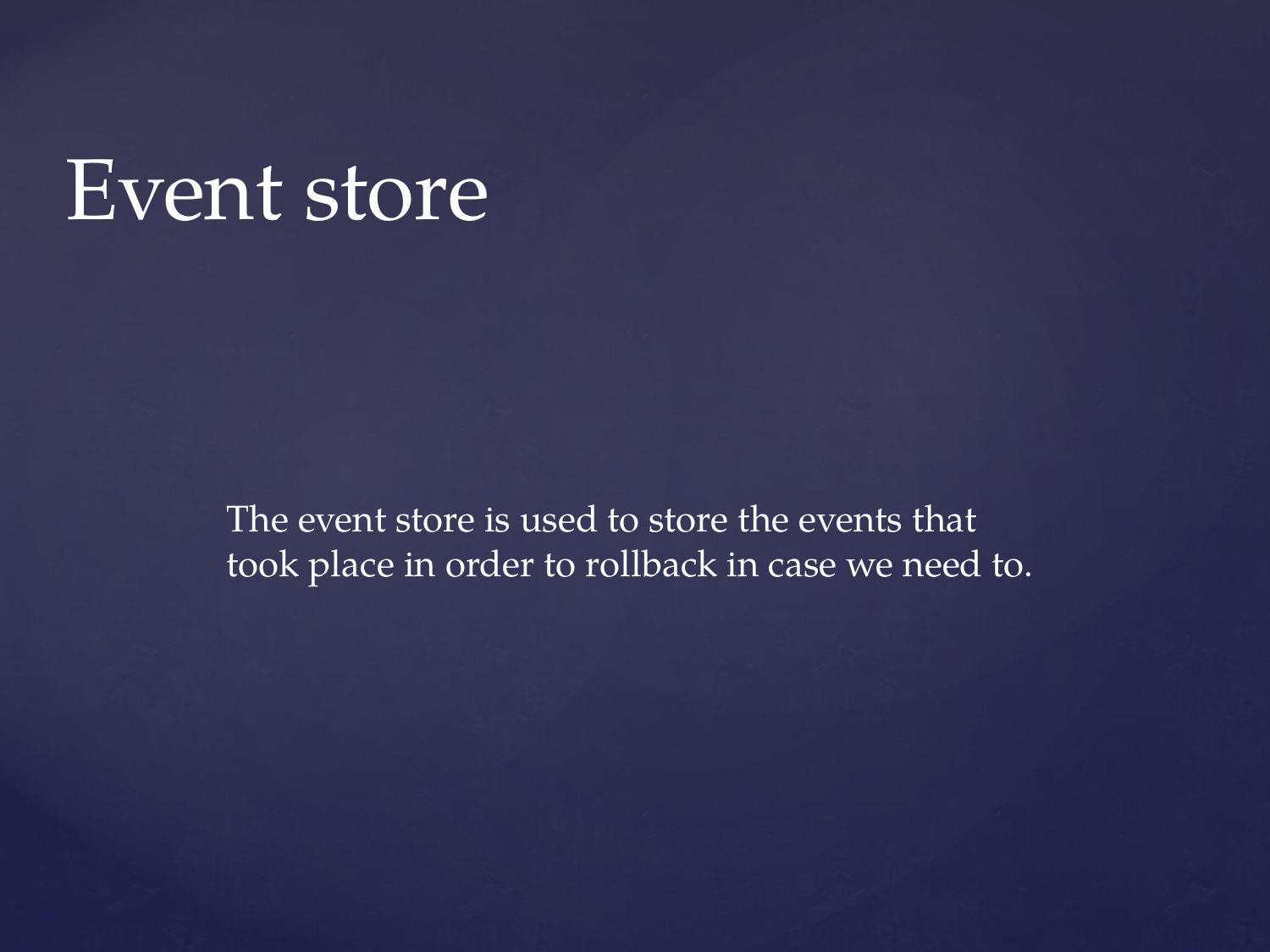

# Event store
The event store is used to store the events that took place in order to rollback in case we need to.